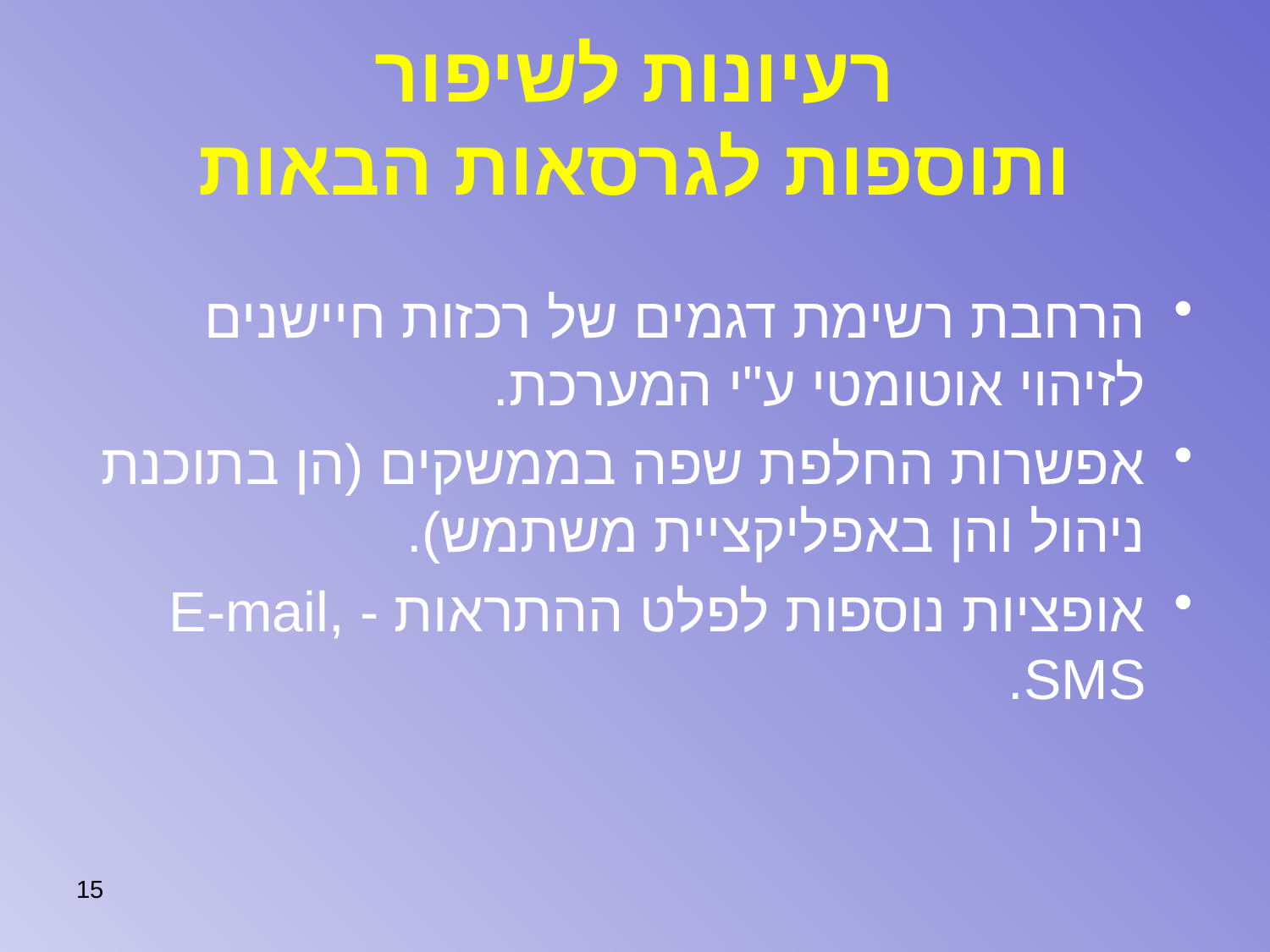

# רעיונות לשיפור ותוספות לגרסאות הבאות
הרחבת רשימת דגמים של רכזות חיישנים לזיהוי אוטומטי ע"י המערכת.
אפשרות החלפת שפה בממשקים (הן בתוכנת ניהול והן באפליקציית משתמש).
אופציות נוספות לפלט ההתראות - E-mail, SMS.

15